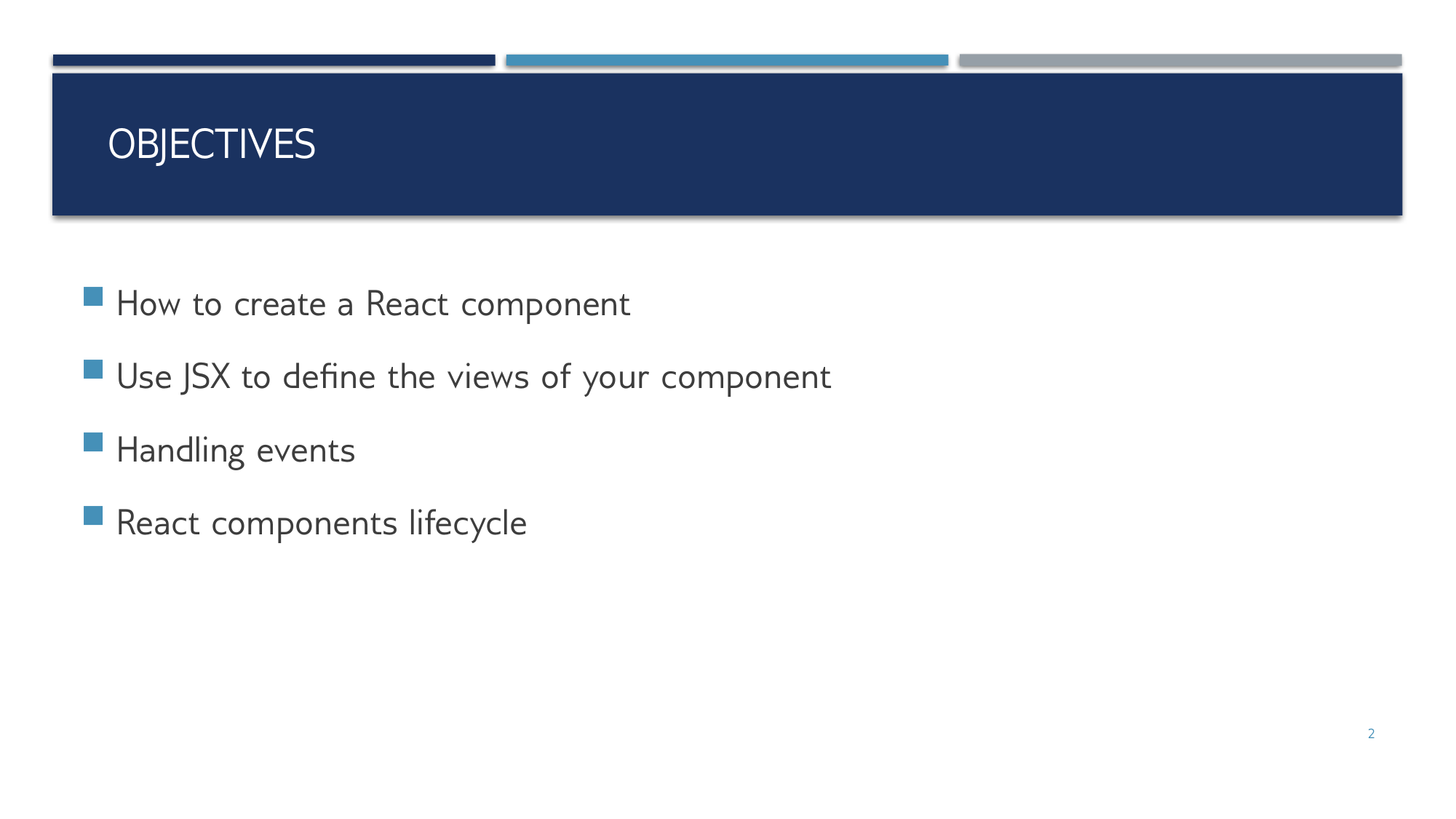

# Objectives
How to create a React component
Use JSX to define the views of your component
Handling events
React components lifecycle

2